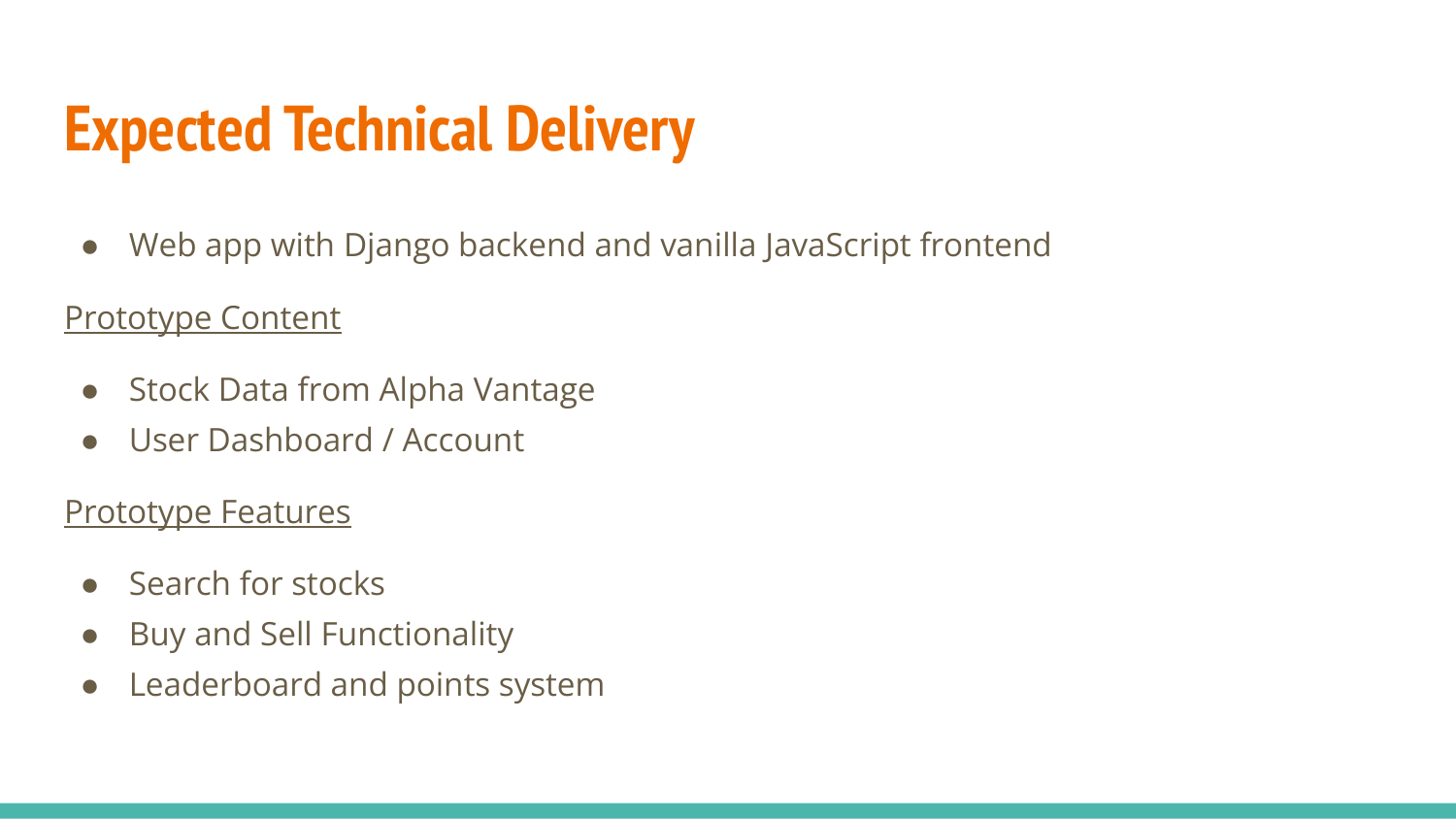

# Expected Technical Delivery
Web app with Django backend and vanilla JavaScript frontend
Prototype Content
Stock Data from Alpha Vantage
User Dashboard / Account
Prototype Features
Search for stocks
Buy and Sell Functionality
Leaderboard and points system